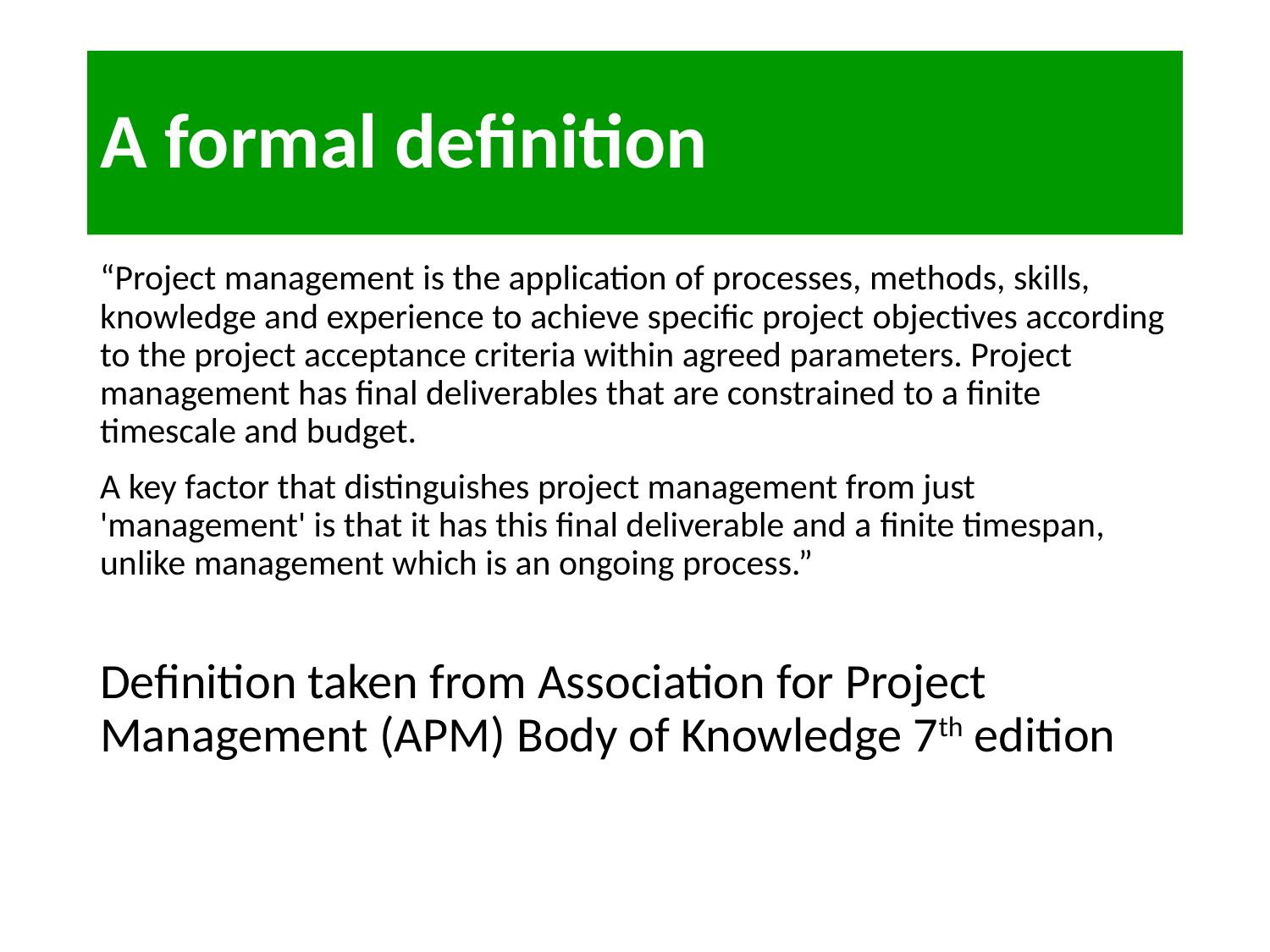

# A formal definition
“Project management is the application of processes, methods, skills, knowledge and experience to achieve specific project objectives according to the project acceptance criteria within agreed parameters. Project management has final deliverables that are constrained to a finite timescale and budget.
A key factor that distinguishes project management from just 'management' is that it has this final deliverable and a finite timespan, unlike management which is an ongoing process.”

Definition taken from Association for Project Management (APM) Body of Knowledge 7th edition